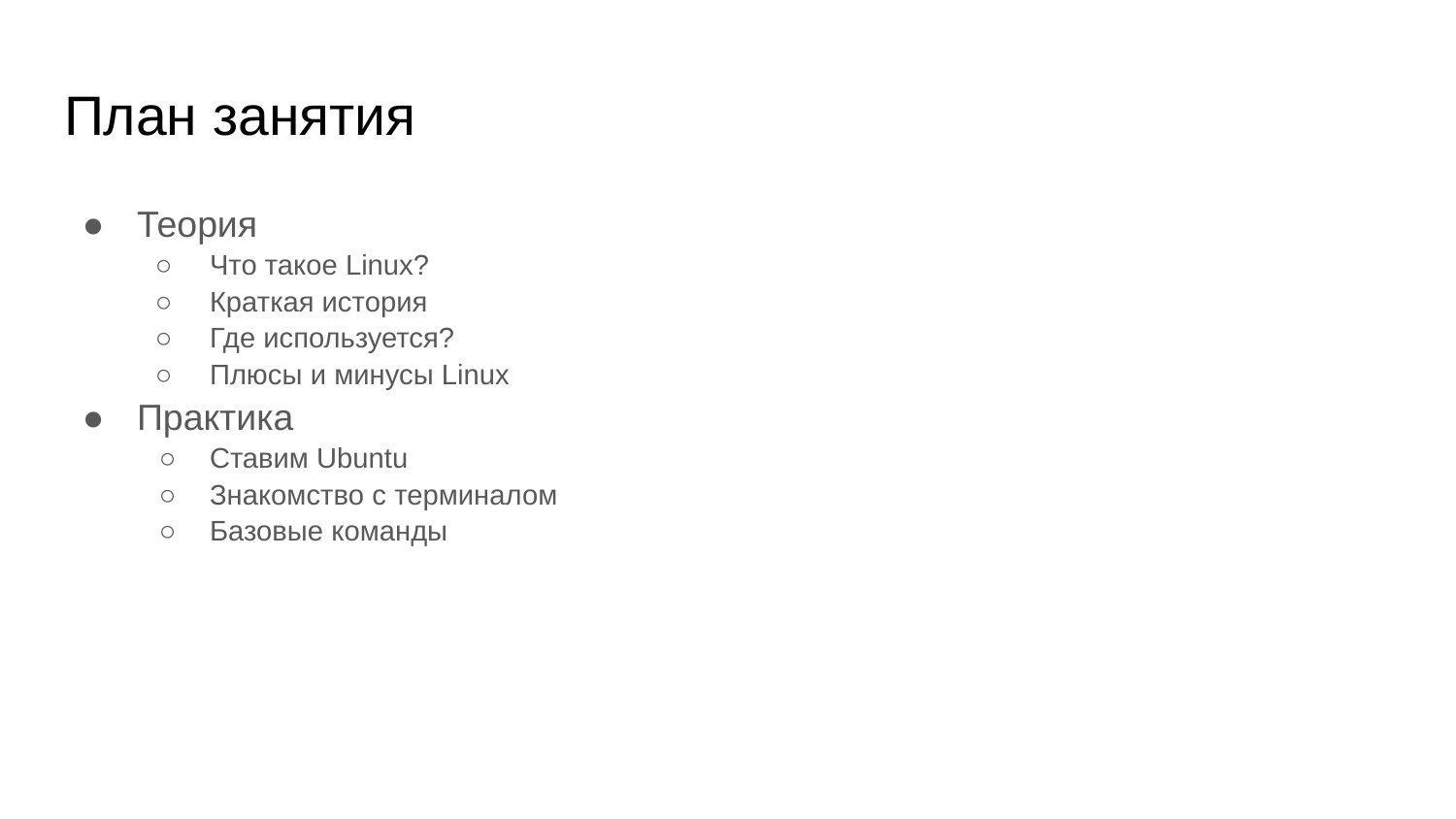

# План занятия
Теория
Что такое Linux?
Краткая история
Где используется?
Плюсы и минусы Linux
Практика
Ставим Ubuntu
Знакомство с терминалом
Базовые команды